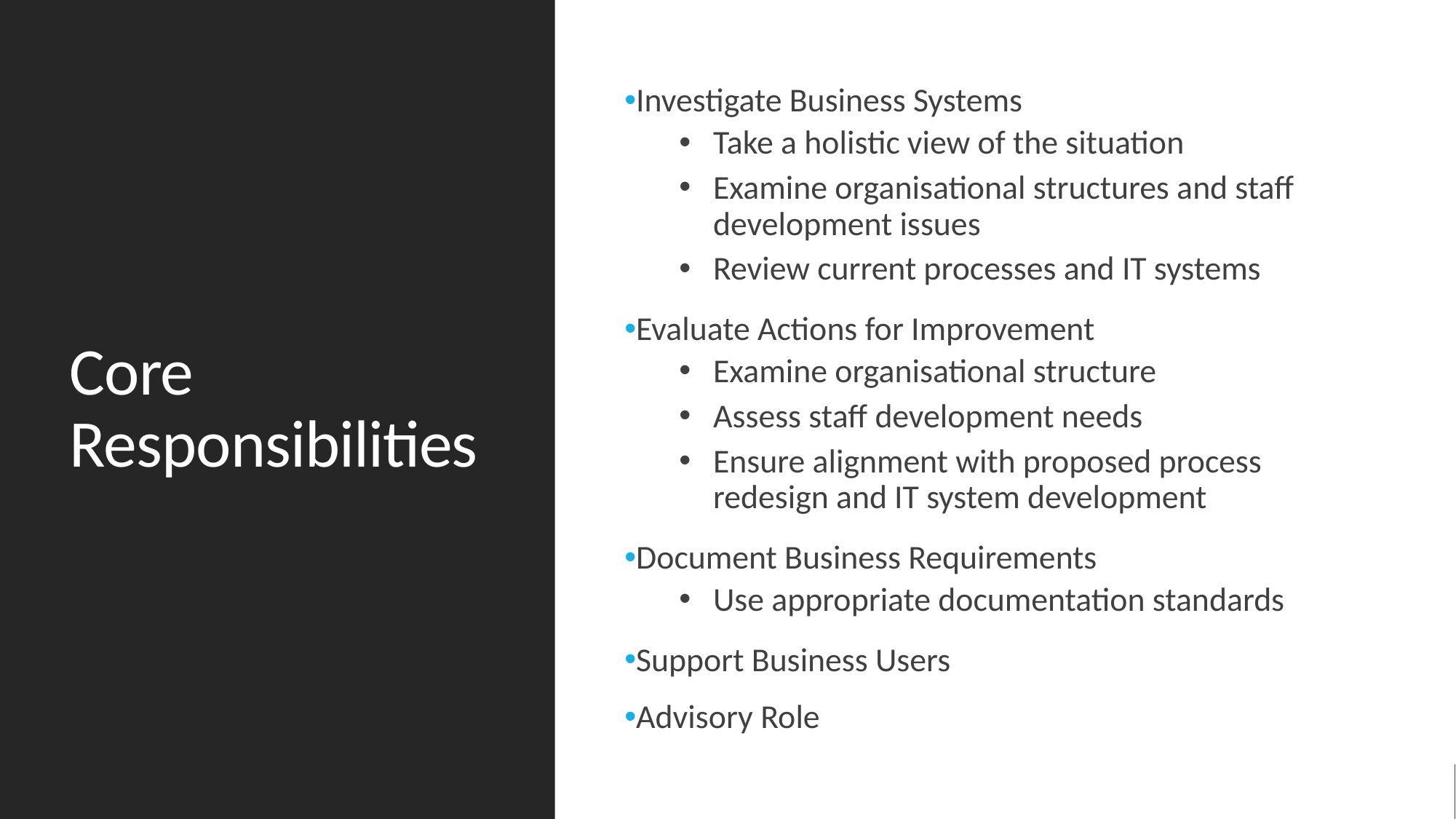

# Core Responsibilities
Investigate Business Systems
Take a holistic view of the situation
Examine organisational structures and staff development issues
Review current processes and IT systems
Evaluate Actions for Improvement
Examine organisational structure
Assess staff development needs
Ensure alignment with proposed process redesign and IT system development
Document Business Requirements
Use appropriate documentation standards
Support Business Users
Advisory Role